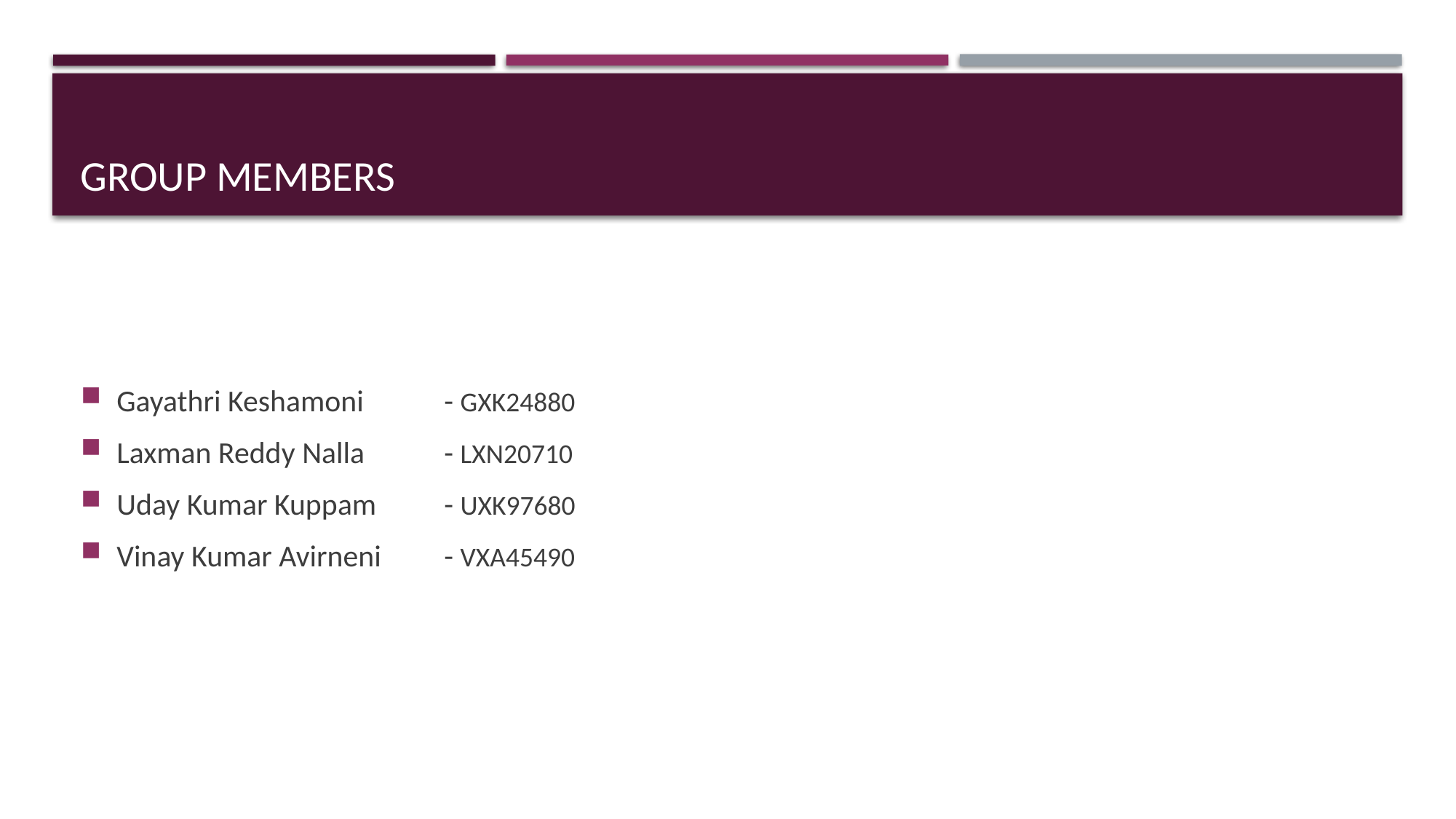

# Group Members

Gayathri Keshamoni 	- GXK24880
Laxman Reddy Nalla 	- LXN20710
Uday Kumar Kuppam 	- UXK97680
Vinay Kumar Avirneni 	- VXA45490